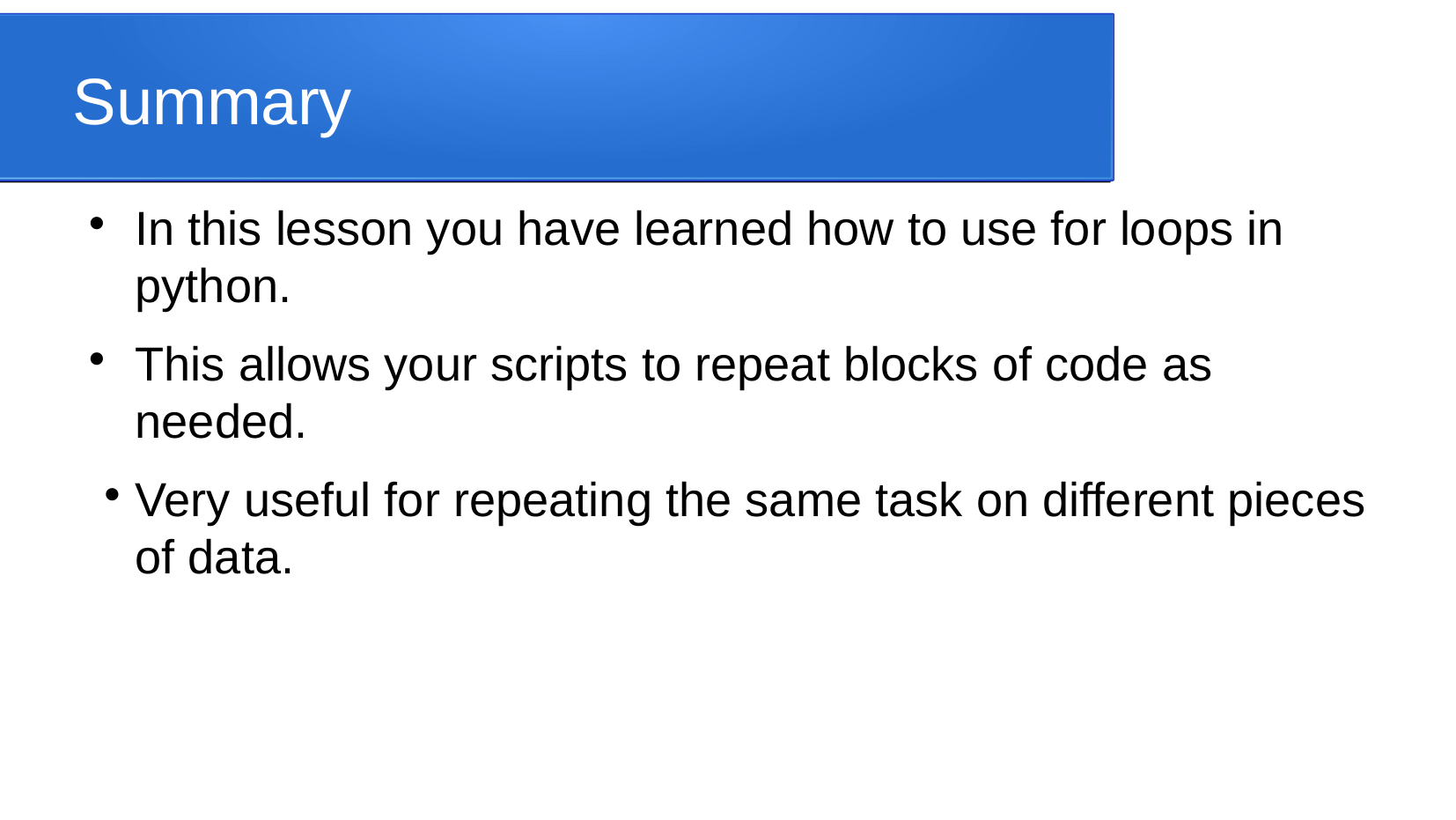

Summary
In this lesson you have learned how to use for loops in python.
This allows your scripts to repeat blocks of code as needed.
Very useful for repeating the same task on different pieces of data.